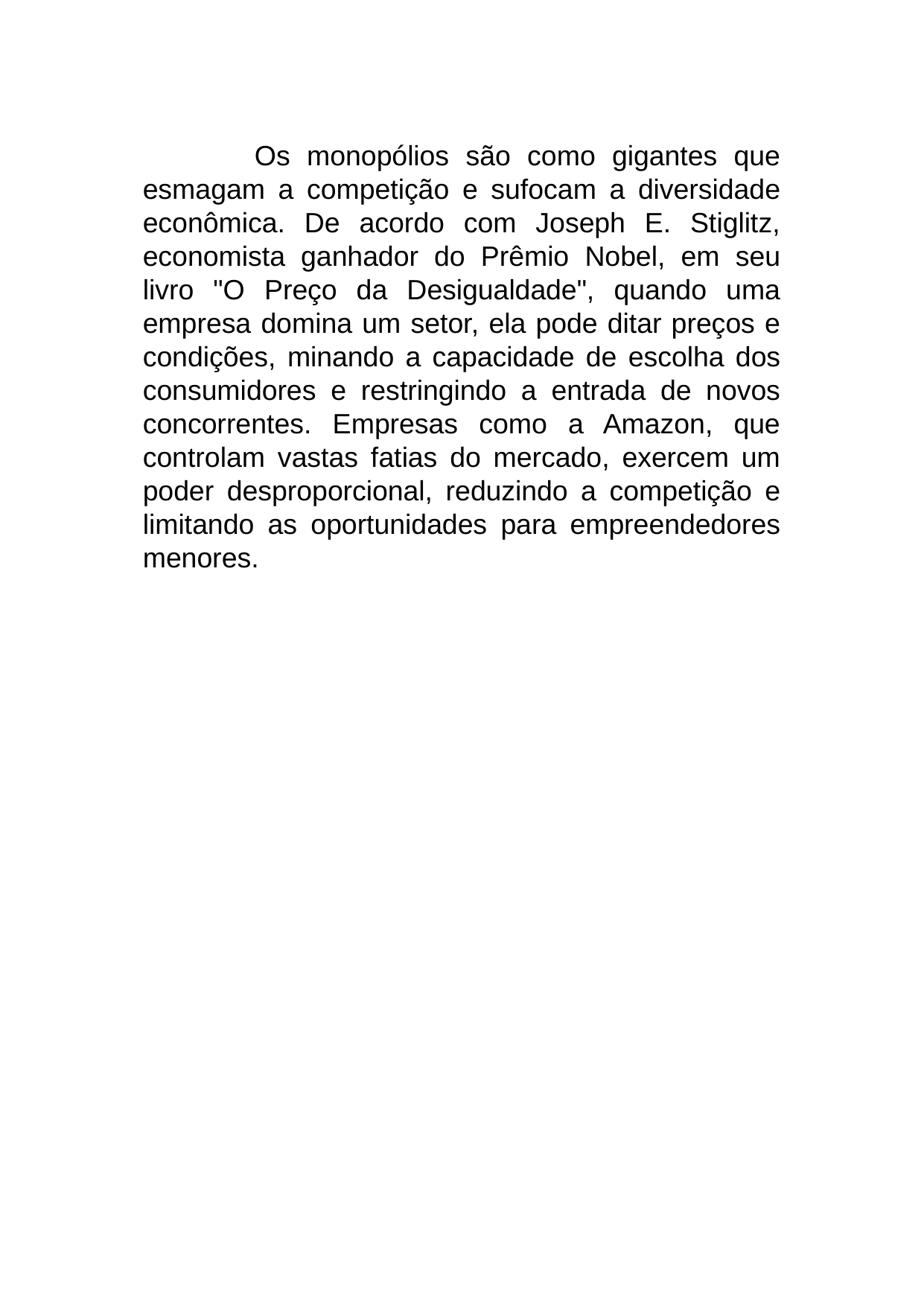

Os monopólios são como gigantes que esmagam a competição e sufocam a diversidade econômica. De acordo com Joseph E. Stiglitz, economista ganhador do Prêmio Nobel, em seu livro "O Preço da Desigualdade", quando uma empresa domina um setor, ela pode ditar preços e condições, minando a capacidade de escolha dos consumidores e restringindo a entrada de novos concorrentes. Empresas como a Amazon, que controlam vastas fatias do mercado, exercem um poder desproporcional, reduzindo a competição e limitando as oportunidades para empreendedores menores.